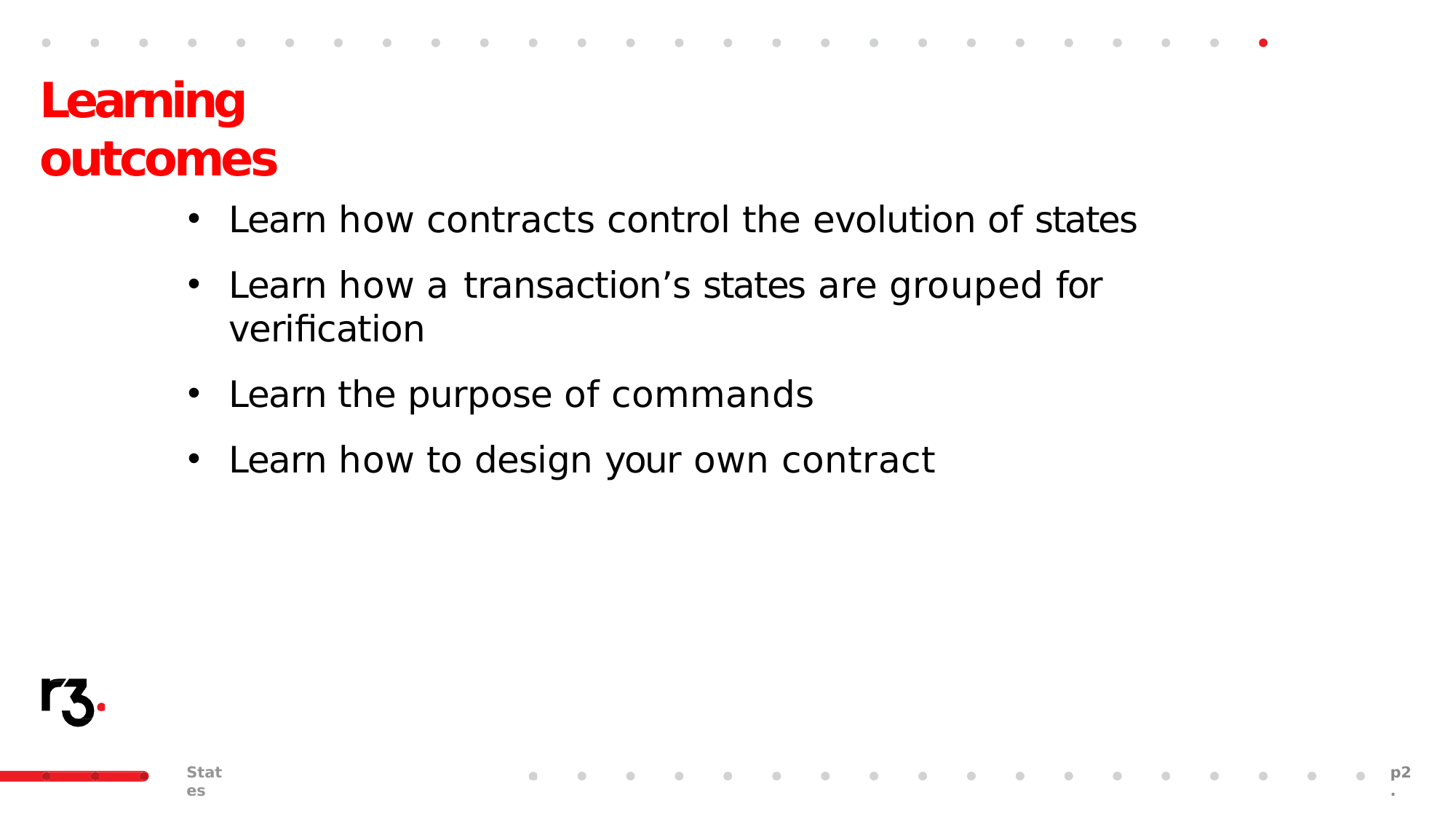

# Learning outcomes
Learn how contracts control the evolution of states
Learn how a transaction’s states are grouped for verification
Learn the purpose of commands
Learn how to design your own contract
States
p2.